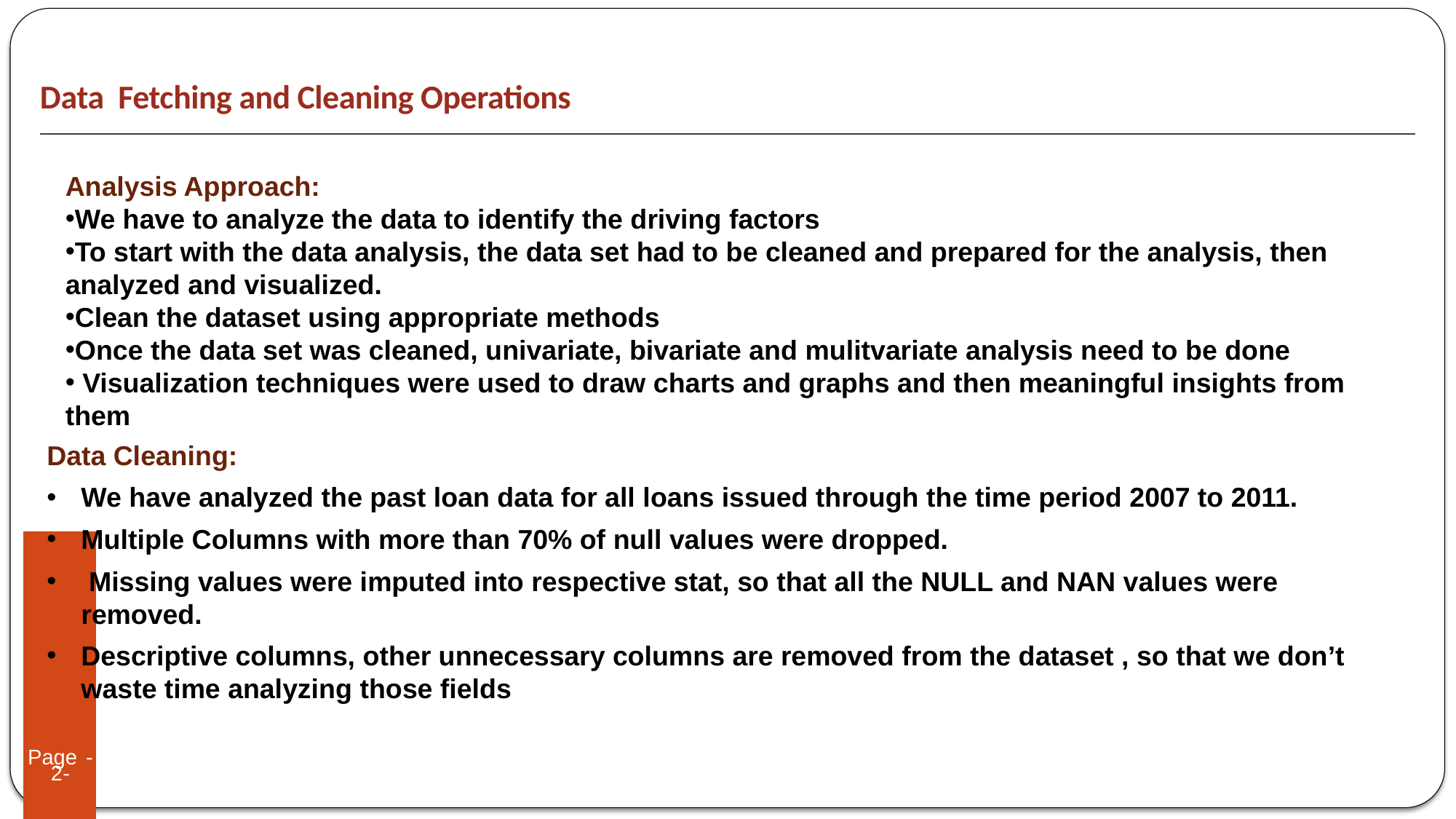

# Data  Fetching and Cleaning Operations

Analysis Approach:
We have to analyze the data to identify the driving factors
To start with the data analysis, the data set had to be cleaned and prepared for the analysis, then analyzed and visualized.
Clean the dataset using appropriate methods
Once the data set was cleaned, univariate, bivariate and mulitvariate analysis need to be done
 Visualization techniques were used to draw charts and graphs and then meaningful insights from them
Data Cleaning:
We have analyzed the past loan data for all loans issued through the time period 2007 to 2011.
Multiple Columns with more than 70% of null values were dropped.
 Missing values were imputed into respective stat, so that all the NULL and NAN values were removed.
Descriptive columns, other unnecessary columns are removed from the dataset , so that we don’t waste time analyzing those fields

Page -2-